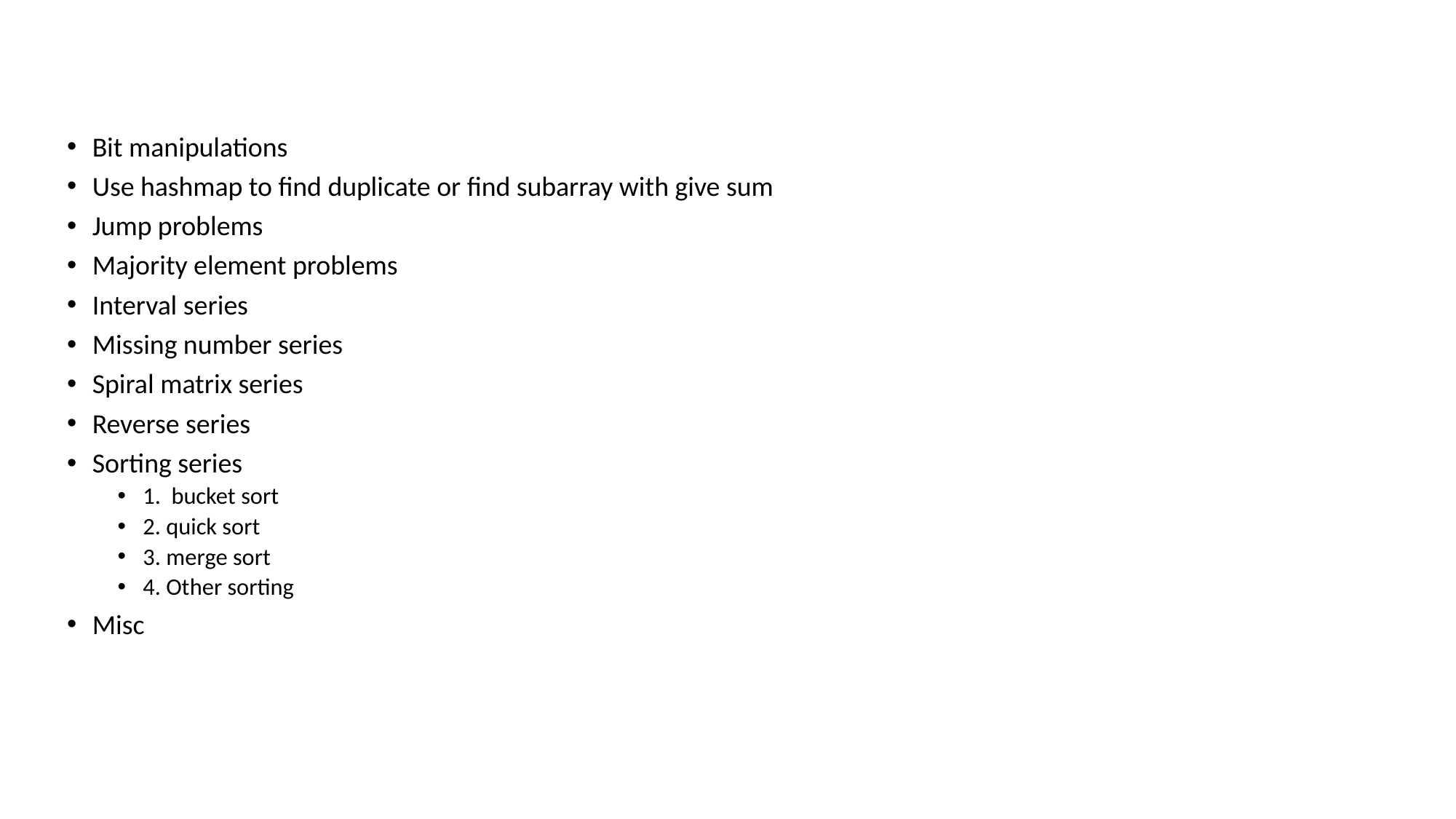

Bit manipulations
Use hashmap to find duplicate or find subarray with give sum
Jump problems
Majority element problems
Interval series
Missing number series
Spiral matrix series
Reverse series
Sorting series
1.  bucket sort
2. quick sort
3. merge sort
4. Other sorting
Misc